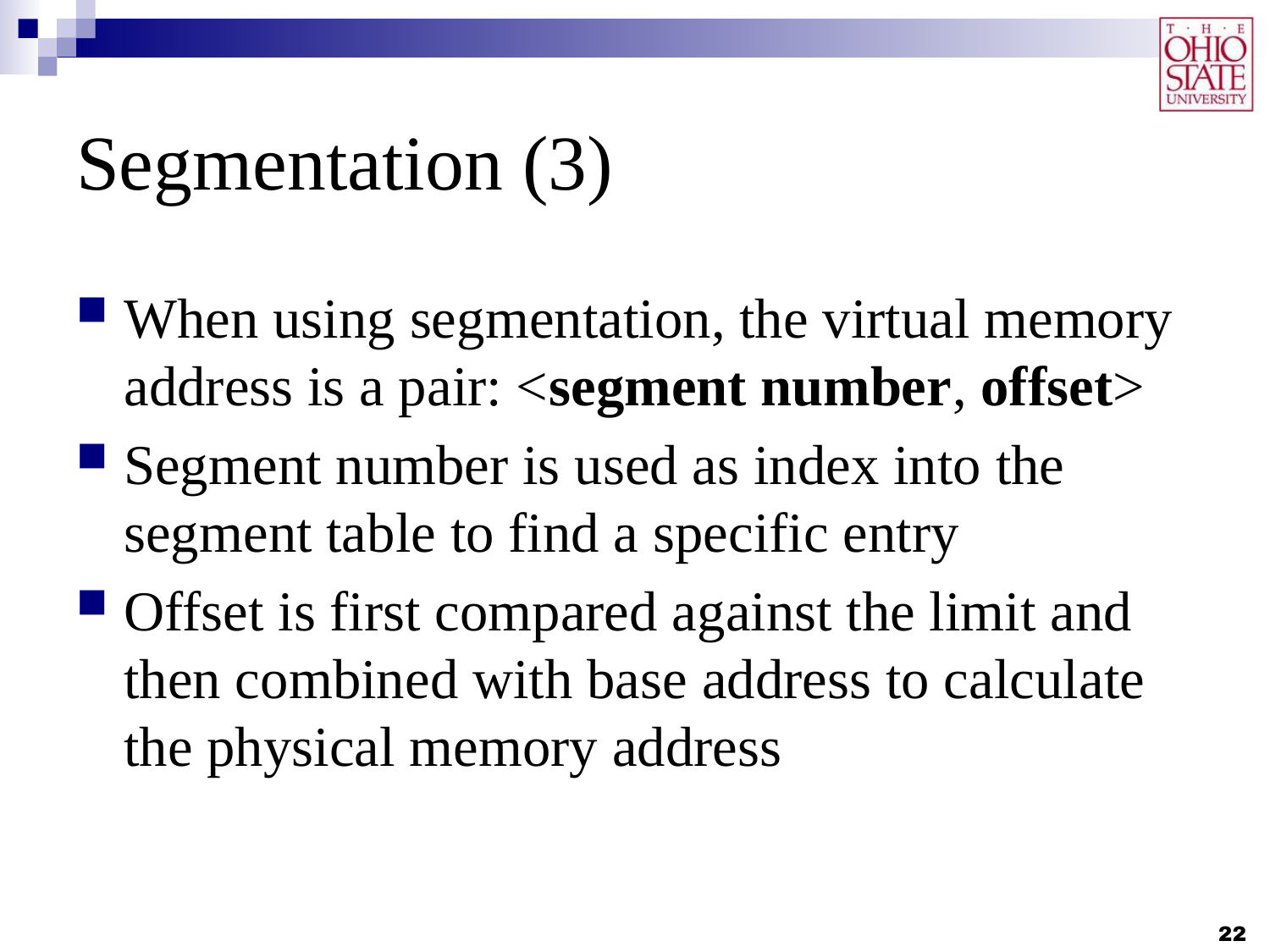

# Segmentation (3)
When using segmentation, the virtual memory address is a pair: <segment number, offset>
Segment number is used as index into the segment table to find a specific entry
Offset is first compared against the limit and then combined with base address to calculate the physical memory address
22